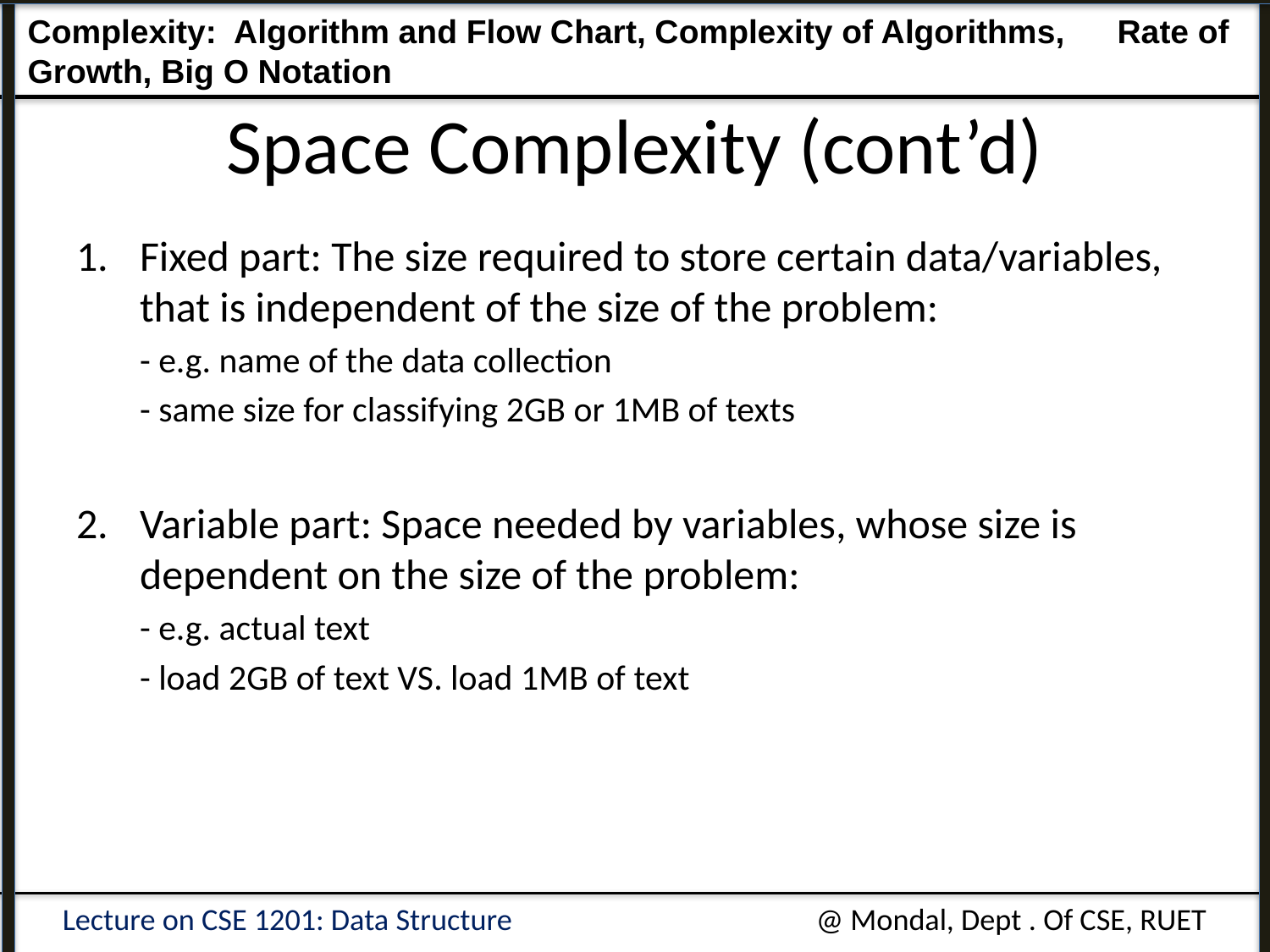

Complexity:  Algorithm and Flow Chart, Complexity of Algorithms,  				Rate of Growth, Big O Notation
# Space Complexity (cont’d)
Fixed part: The size required to store certain data/variables, that is independent of the size of the problem:
- e.g. name of the data collection
- same size for classifying 2GB or 1MB of texts

Variable part: Space needed by variables, whose size is dependent on the size of the problem:
- e.g. actual text
- load 2GB of text VS. load 1MB of text

Lecture on CSE 1201: Data Structure
@ Mondal, Dept . Of CSE, RUET